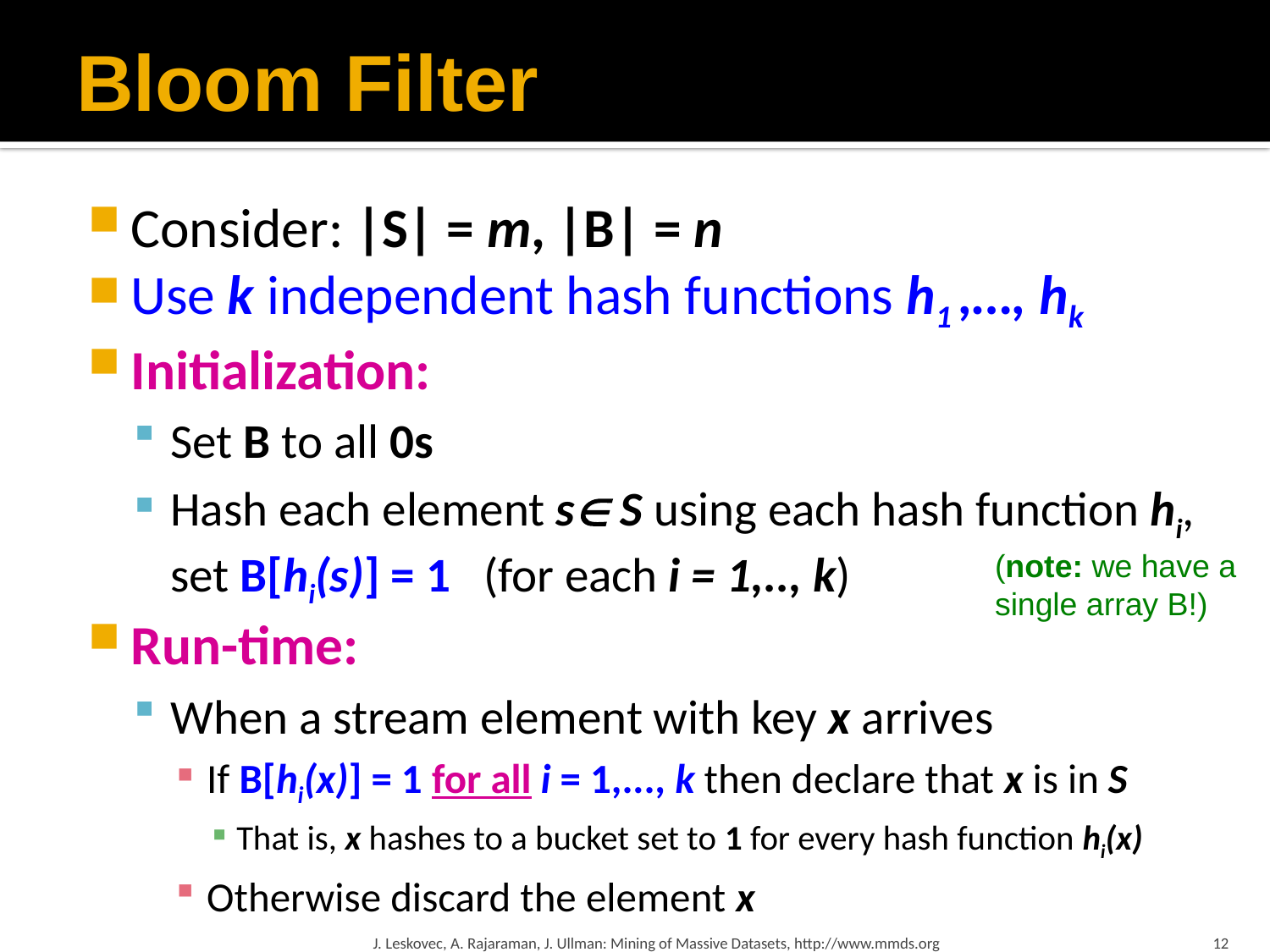

# Bloom Filter
Consider: |S| = m, |B| = n
Use k independent hash functions h1 ,…, hk
Initialization:
Set B to all 0s
Hash each element s∈ S using each hash function hi, set B[hi(s)] = 1   (for each i = 1,.., k)
Run-time:
When a stream element with key x arrives
If B[hi(x)] = 1 for all i = 1,..., k then declare that x is in S
That is, x hashes to a bucket set to 1 for every hash function hi(x)
Otherwise discard the element x
(note: we have a
single array B!)
J. Leskovec, A. Rajaraman, J. Ullman: Mining of Massive Datasets, http://www.mmds.org
12